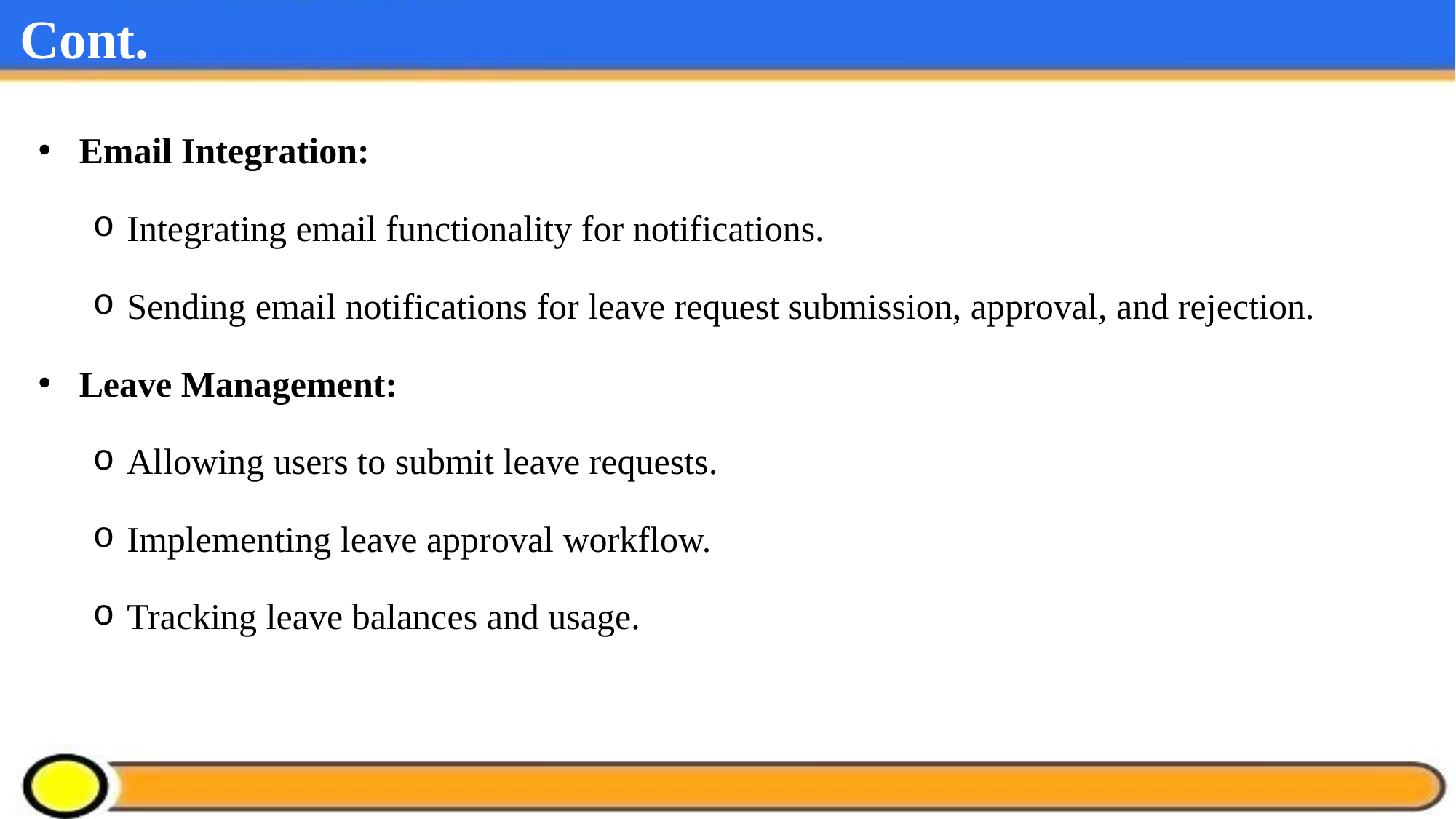

# Cont.
Email Integration:
Integrating email functionality for notifications.
Sending email notifications for leave request submission, approval, and rejection.
Leave Management:
Allowing users to submit leave requests.
Implementing leave approval workflow.
Tracking leave balances and usage.